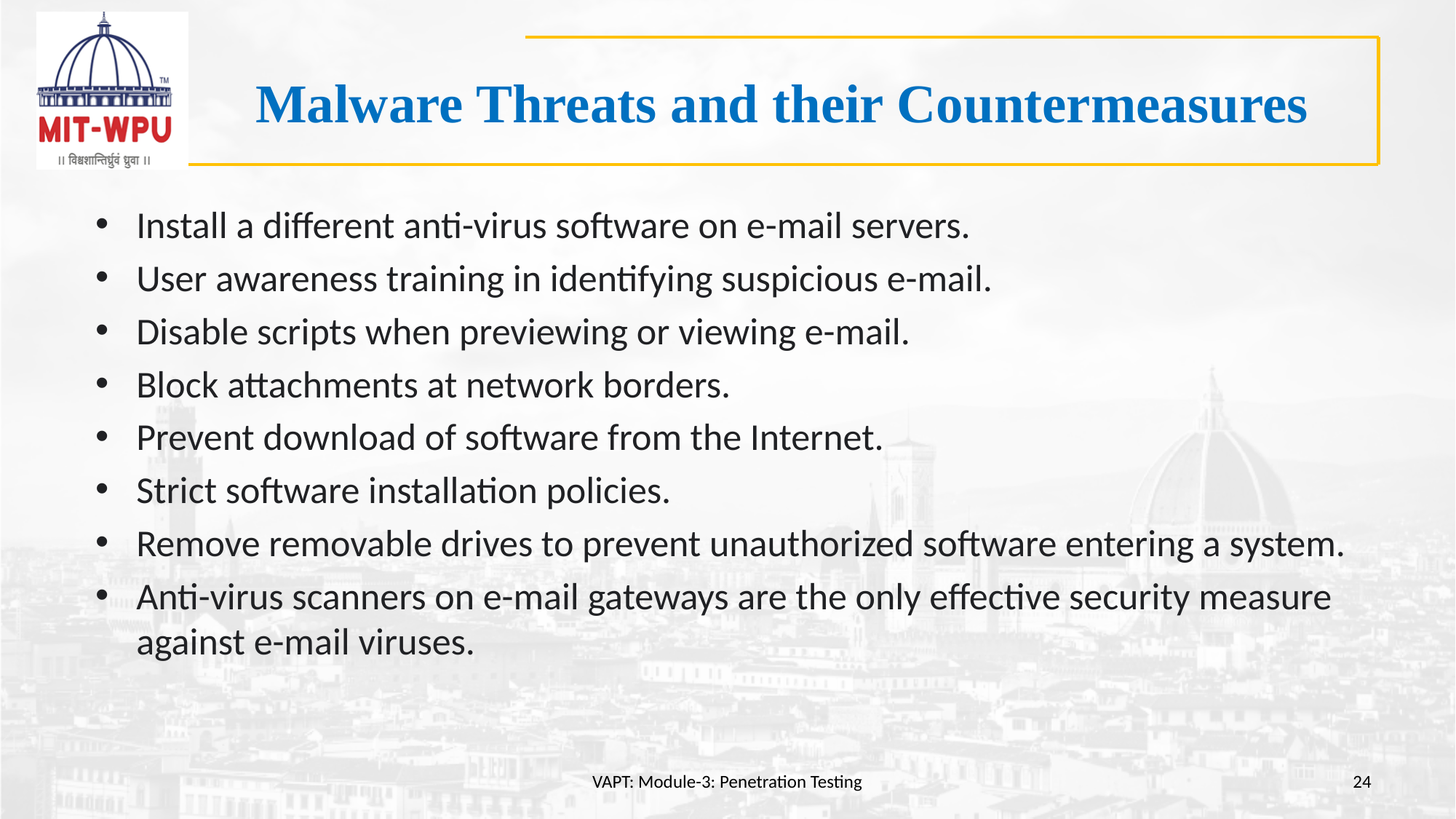

# Malware Threats and their Countermeasures
Install a different anti-virus software on e-mail servers.
User awareness training in identifying suspicious e-mail.
Disable scripts when previewing or viewing e-mail.
Block attachments at network borders.
Prevent download of software from the Internet.
Strict software installation policies.
Remove removable drives to prevent unauthorized software entering a system.
Anti-virus scanners on e-mail gateways are the only effective security measure against e-mail viruses.

VAPT: Module-3: Penetration Testing
24